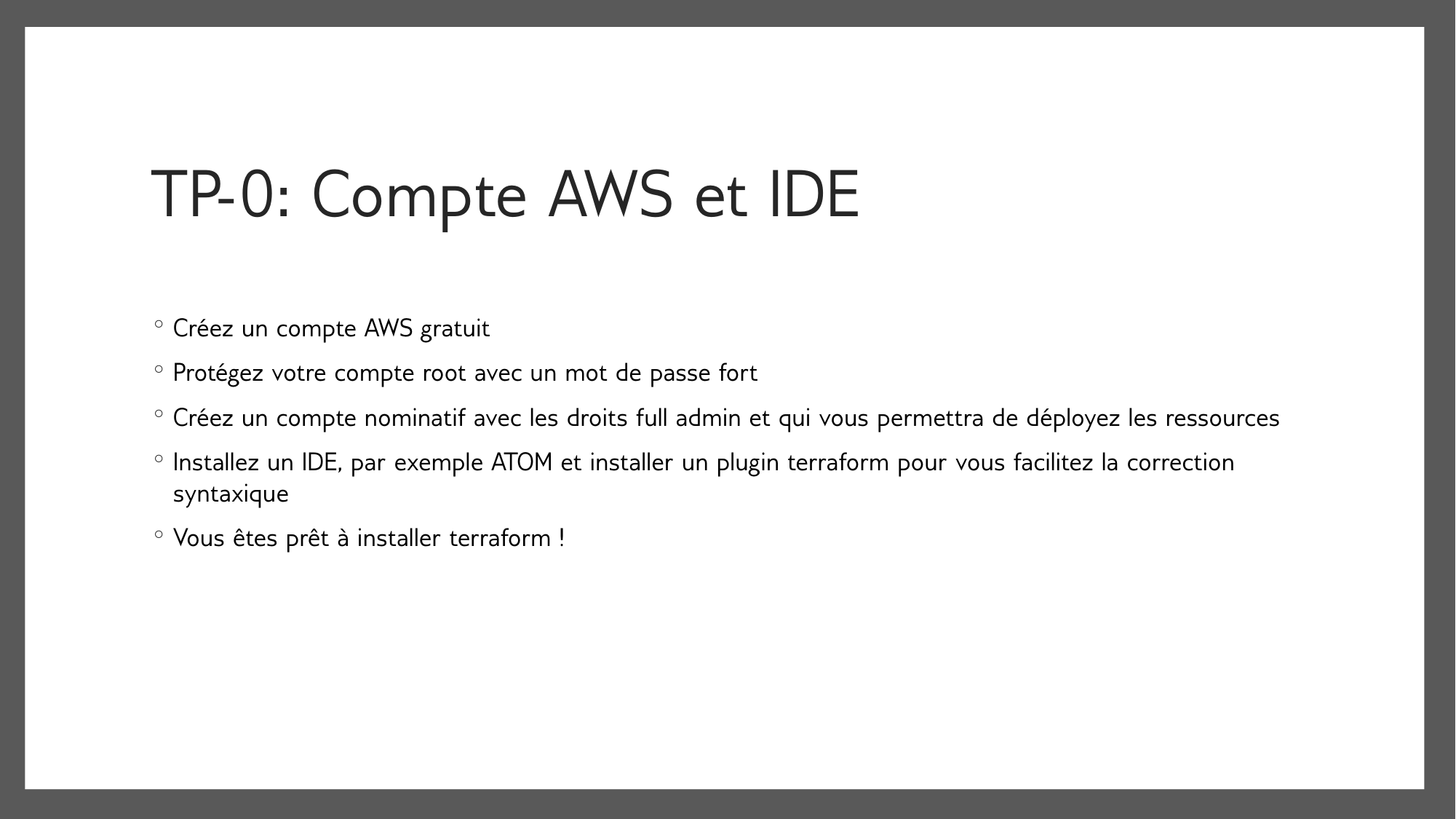

# TP-0: Compte AWS et IDE
Créez un compte AWS gratuit
Protégez votre compte root avec un mot de passe fort
Créez un compte nominatif avec les droits full admin et qui vous permettra de déployez les ressources
Installez un IDE, par exemple ATOM et installer un plugin terraform pour vous facilitez la correction syntaxique
Vous êtes prêt à installer terraform !